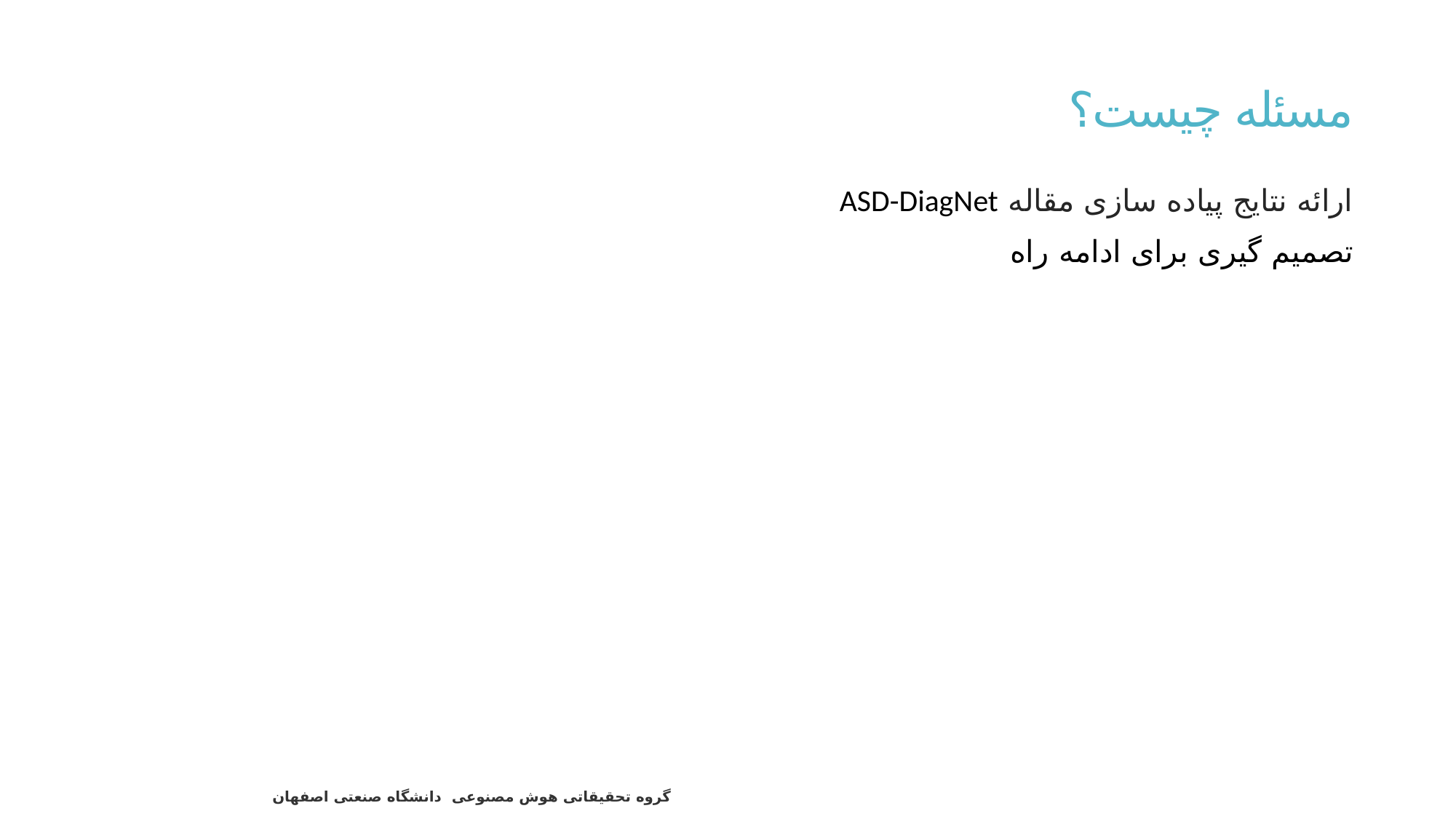

# مسئله چیست؟
ارائه نتایج پیاده سازی مقاله ASD-DiagNet
تصمیم گیری برای ادامه راه
25
گروه تحقیقاتی هوش مصنوعی  دانشگاه صنعتی اصفهان